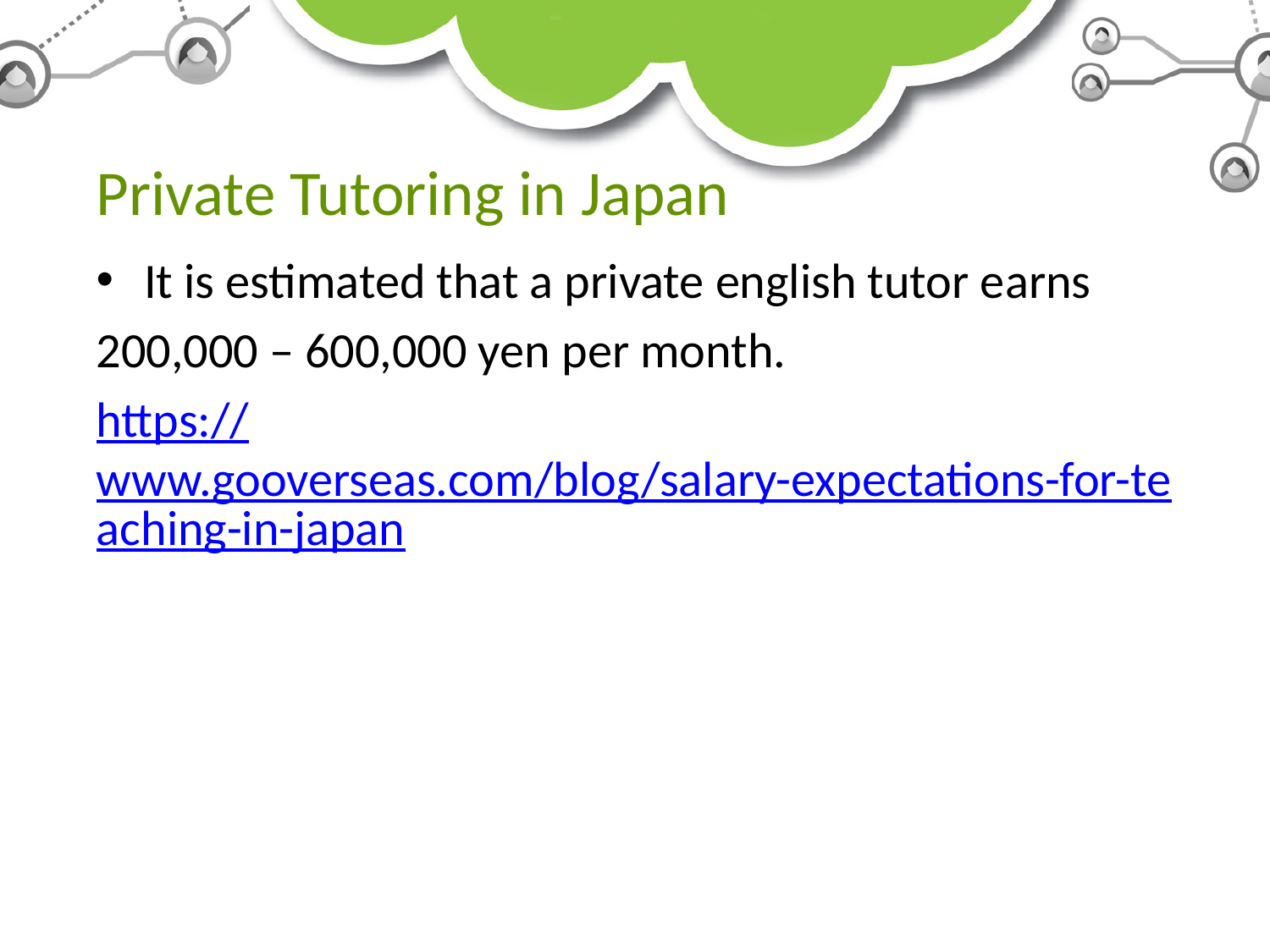

# Private Tutoring in Japan
It is estimated that a private english tutor earns
200,000 – 600,000 yen per month.
https://www.gooverseas.com/blog/salary-expectations-for-teaching-in-japan